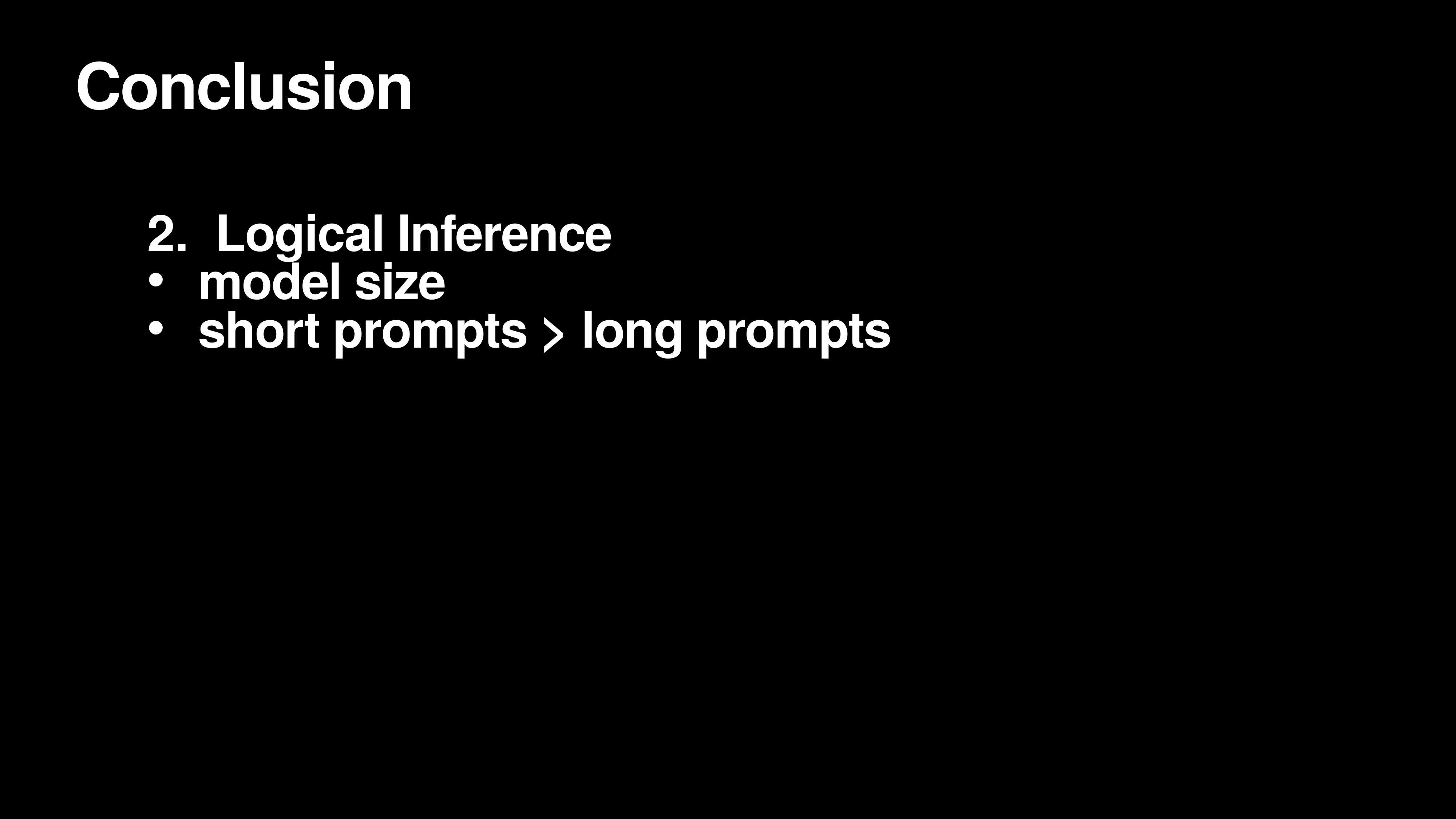

# Conclusion
Logical Inference
model size
short prompts > long prompts